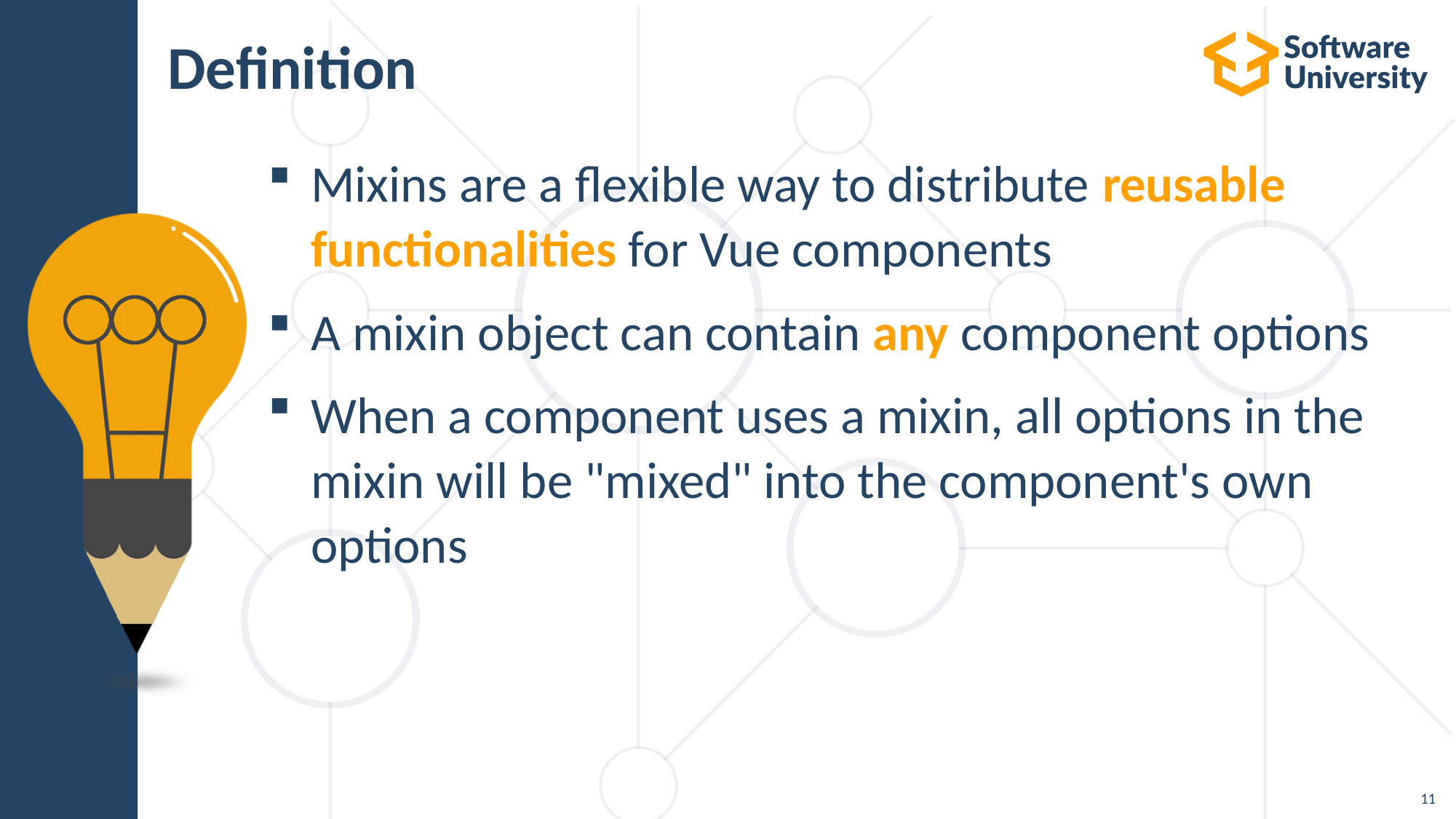

# Definition
Mixins are a flexible way to distribute reusable
functionalities for Vue components
A mixin object can contain any component options
When a component uses a mixin, all options in the mixin will be "mixed" into the component's own
options
11